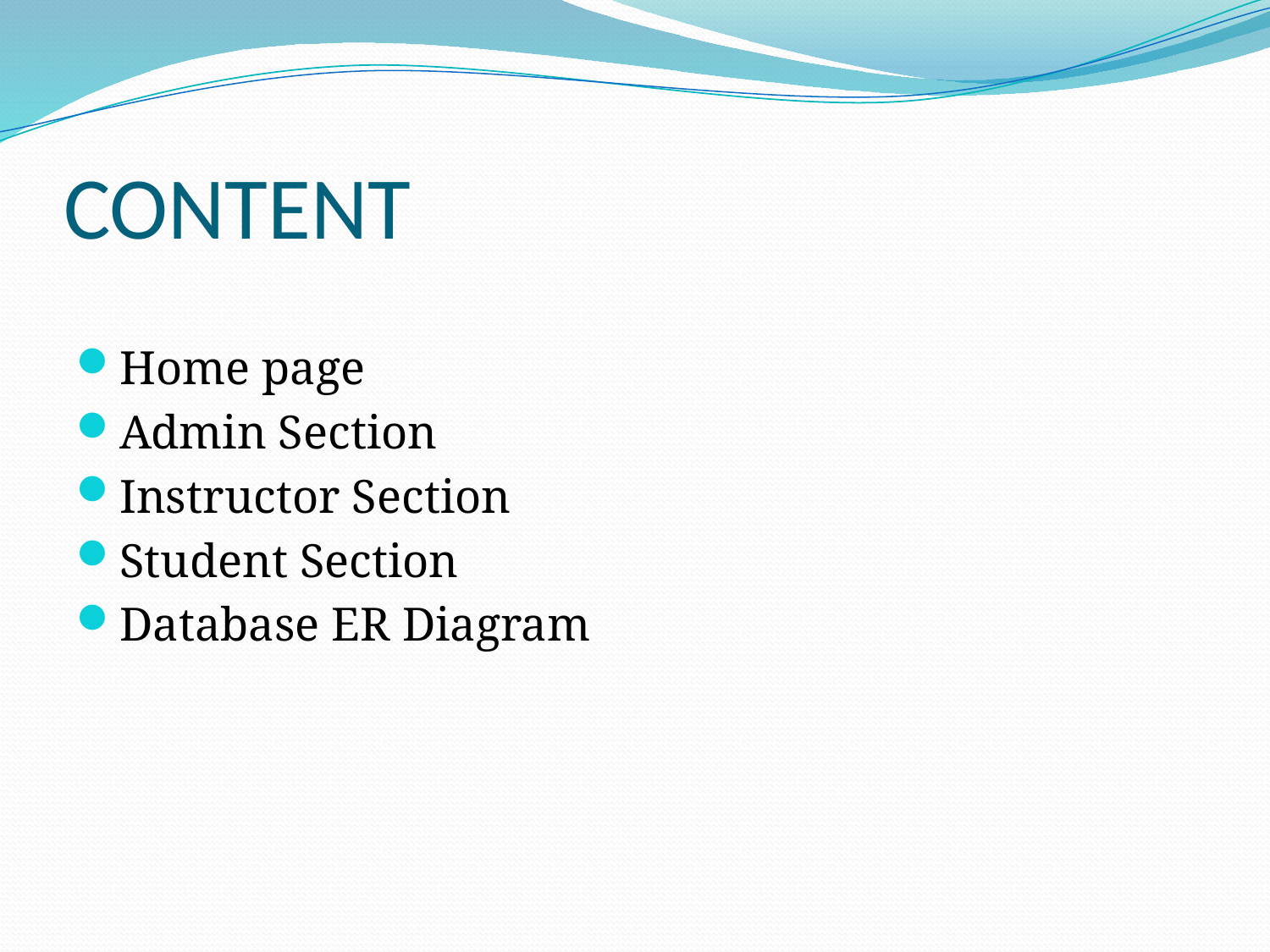

# CONTENT

Home page
Admin Section
Instructor Section
Student Section
Database ER Diagram